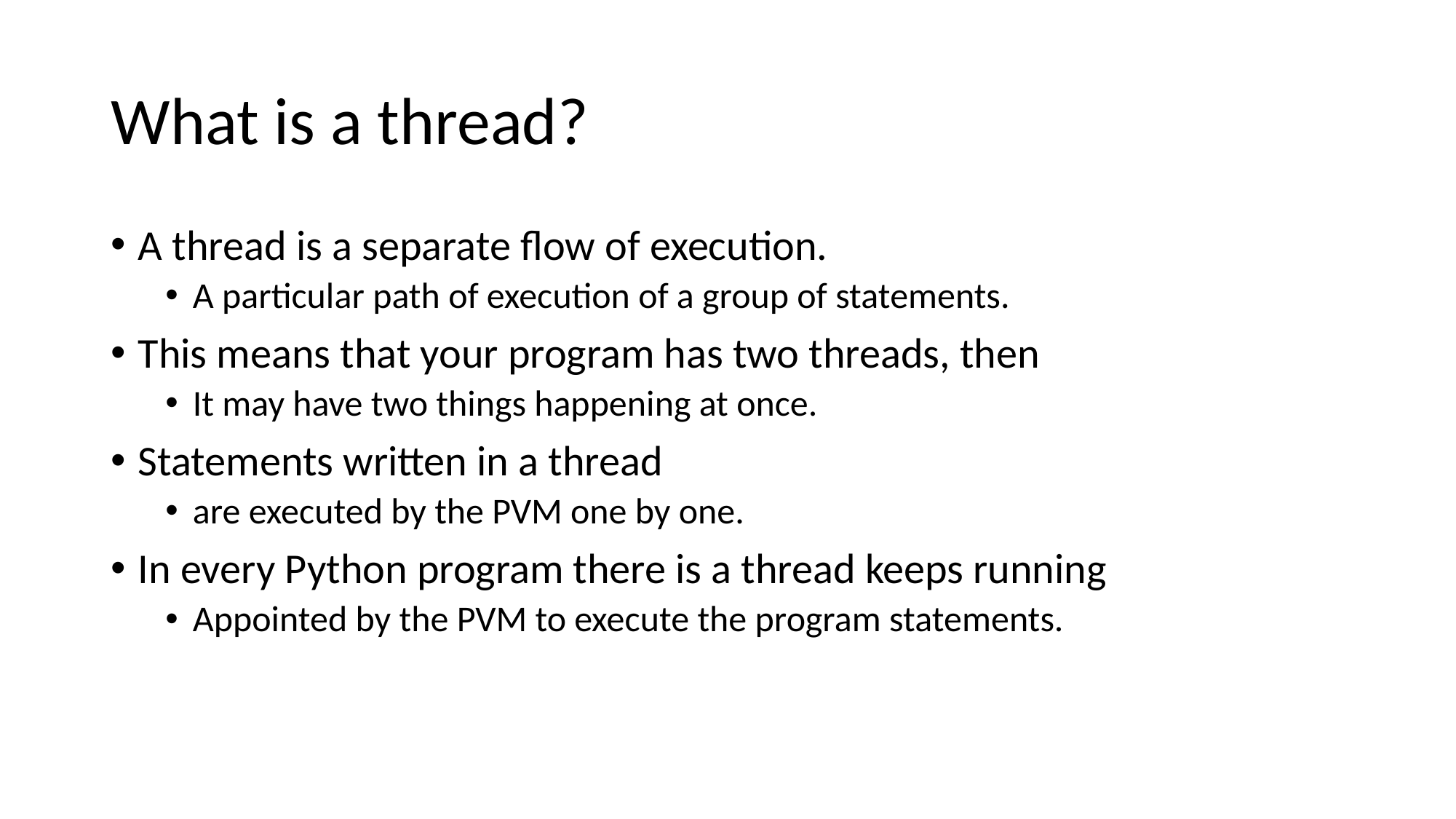

# What is a thread?
A thread is a separate flow of execution.
A particular path of execution of a group of statements.
This means that your program has two threads, then
It may have two things happening at once.
Statements written in a thread
are executed by the PVM one by one.
In every Python program there is a thread keeps running
Appointed by the PVM to execute the program statements.